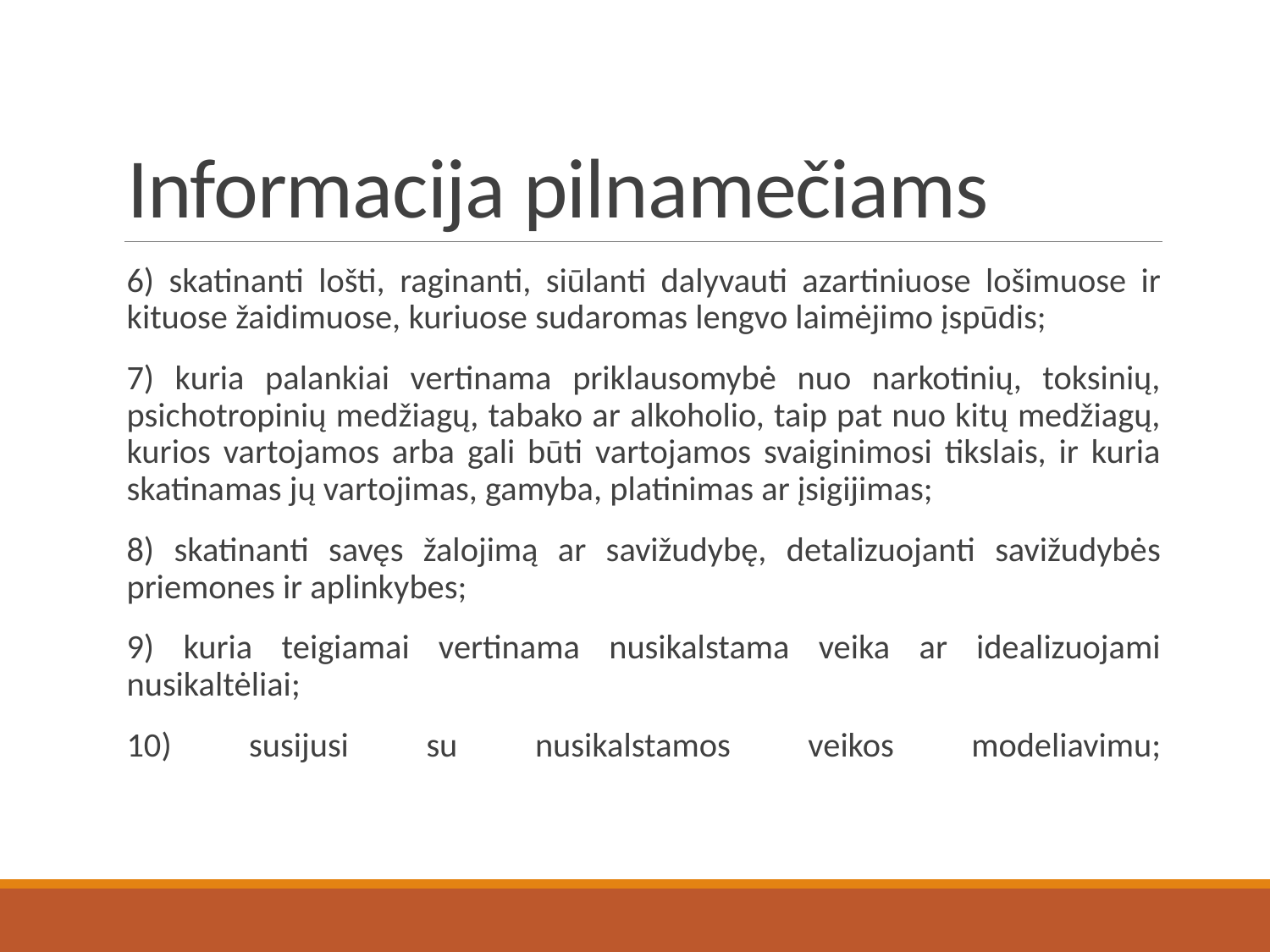

# Informacija pilnamečiams
6) skatinanti lošti, raginanti, siūlanti dalyvauti azartiniuose lošimuose ir kituose žaidimuose, kuriuose sudaromas lengvo laimėjimo įspūdis;
7) kuria palankiai vertinama priklausomybė nuo narkotinių, toksinių, psichotropinių medžiagų, tabako ar alkoholio, taip pat nuo kitų medžiagų, kurios vartojamos arba gali būti vartojamos svaiginimosi tikslais, ir kuria skatinamas jų vartojimas, gamyba, platinimas ar įsigijimas;
8) skatinanti savęs žalojimą ar savižudybę, detalizuojanti savižudybės priemones ir aplinkybes;
9) kuria teigiamai vertinama nusikalstama veika ar idealizuojami nusikaltėliai;
10) susijusi su nusikalstamos veikos modeliavimu;